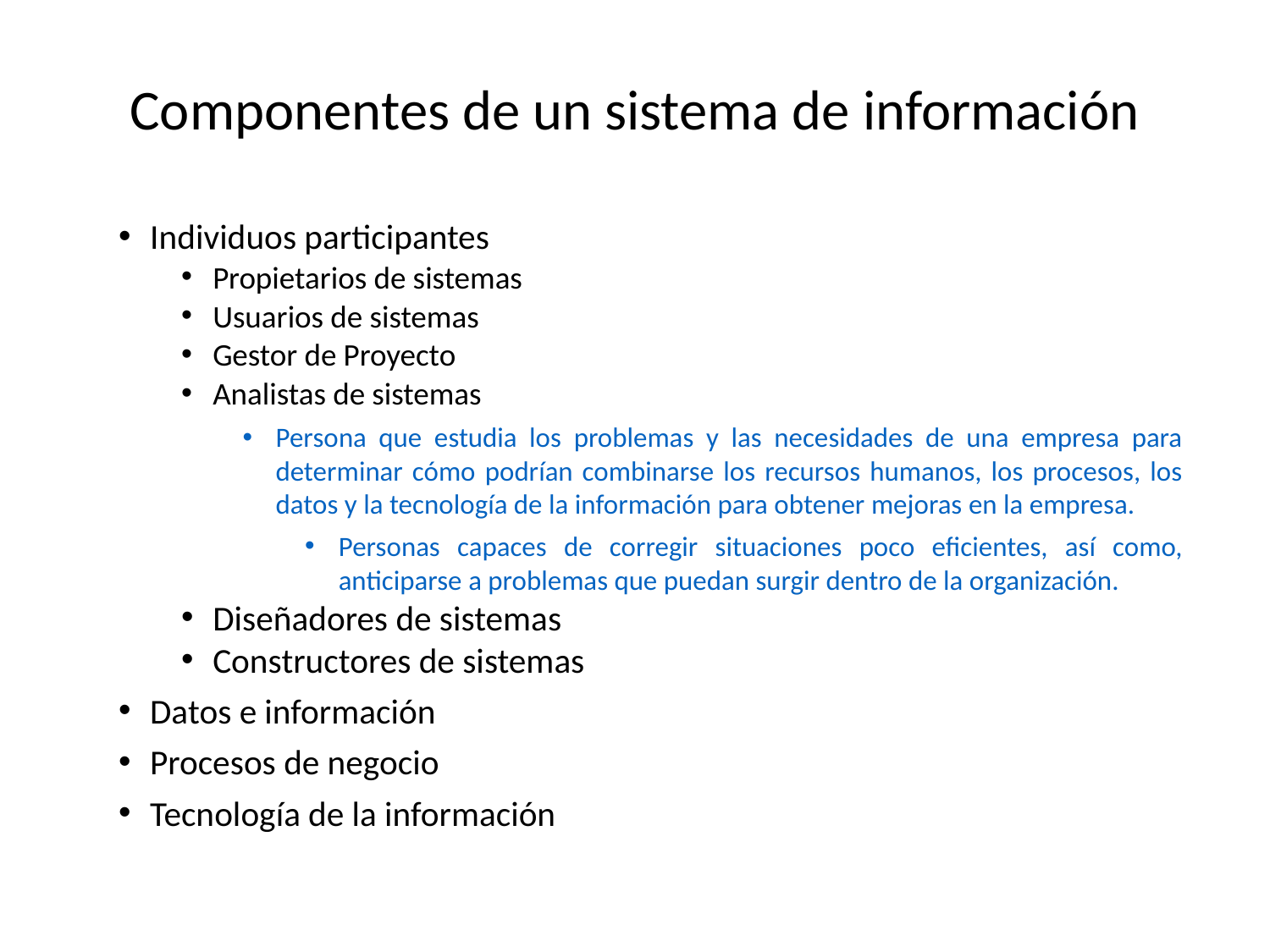

Componentes de un sistema de información
Individuos participantes
Propietarios de sistemas
Usuarios de sistemas
Gestor de Proyecto
Analistas de sistemas
Persona que estudia los problemas y las necesidades de una empresa para determinar cómo podrían combinarse los recursos humanos, los procesos, los datos y la tecnología de la información para obtener mejoras en la empresa.
Personas capaces de corregir situaciones poco eficientes, así como, anticiparse a problemas que puedan surgir dentro de la organización.
Diseñadores de sistemas
Constructores de sistemas
Datos e información
Procesos de negocio
Tecnología de la información